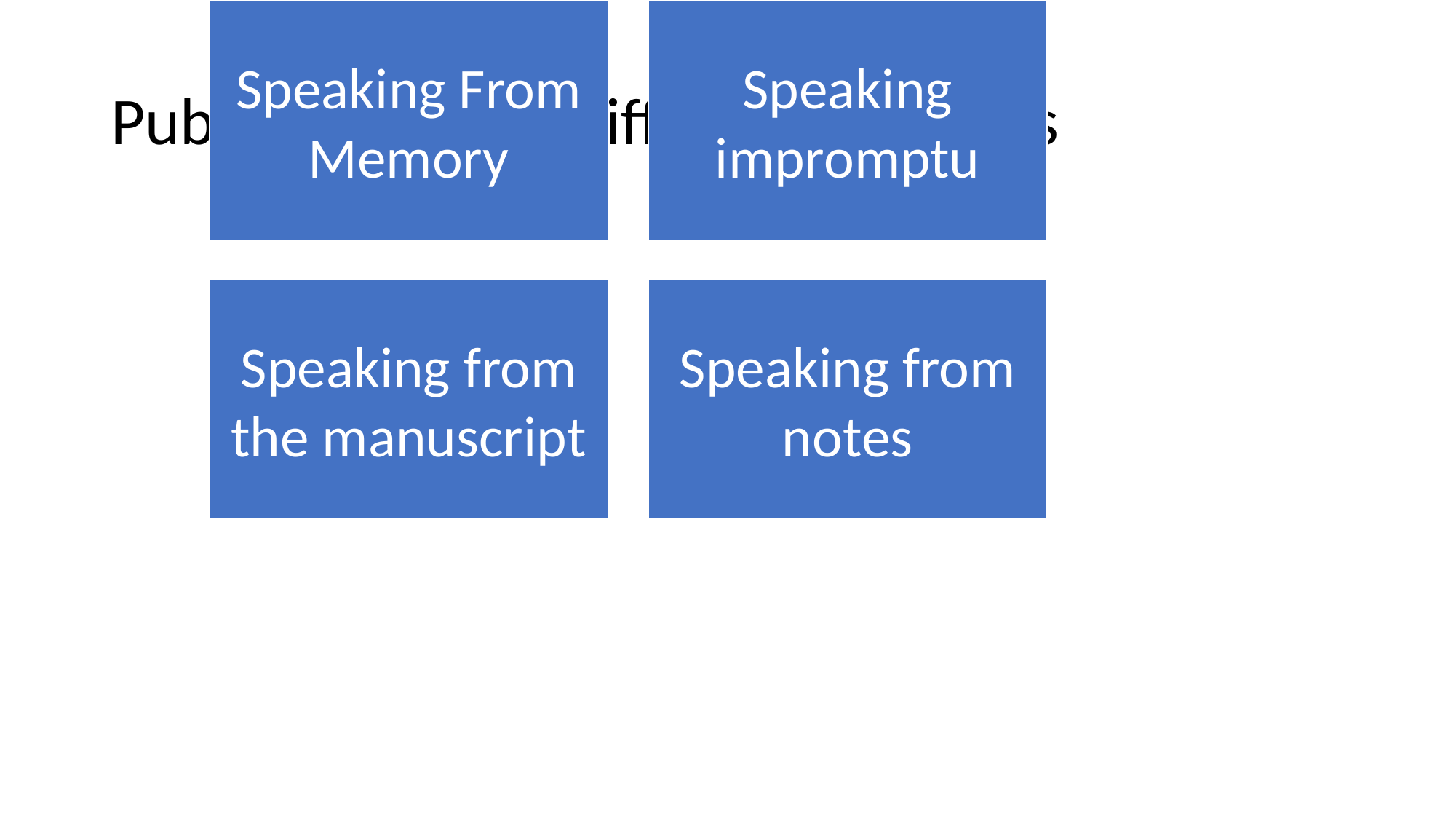

# Public Speaking: Different methods
Speaking From Memory
Speaking impromptu
Speaking from the manuscript
Speaking from notes